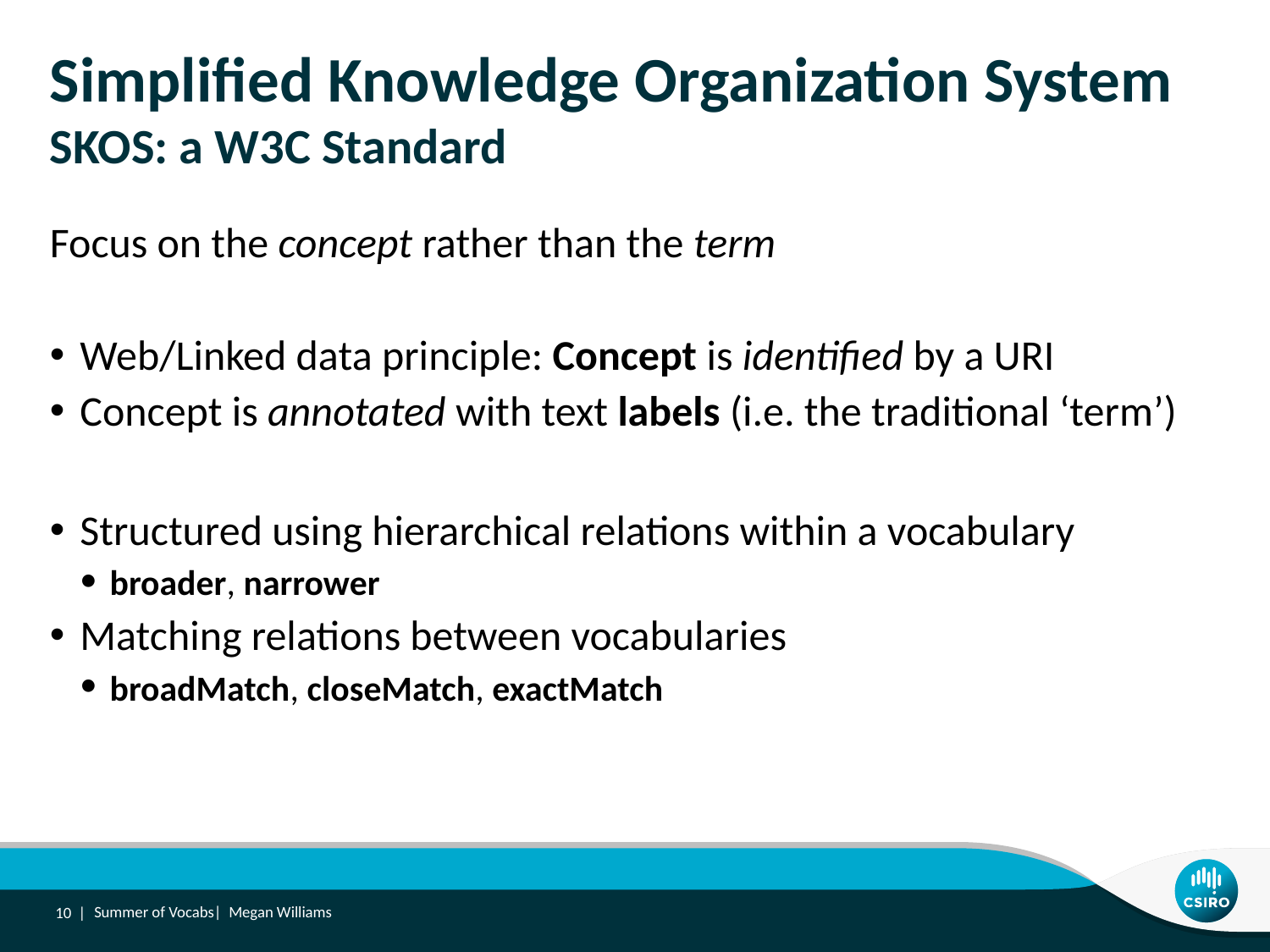

# Simplified Knowledge Organization System SKOS: a W3C Standard
Focus on the concept rather than the term

Web/Linked data principle: Concept is identified by a URI
Concept is annotated with text labels (i.e. the traditional ‘term’)

Structured using hierarchical relations within a vocabulary
broader, narrower
Matching relations between vocabularies
broadMatch, closeMatch, exactMatch
10  |
Summer of Vocabs|  Megan Williams